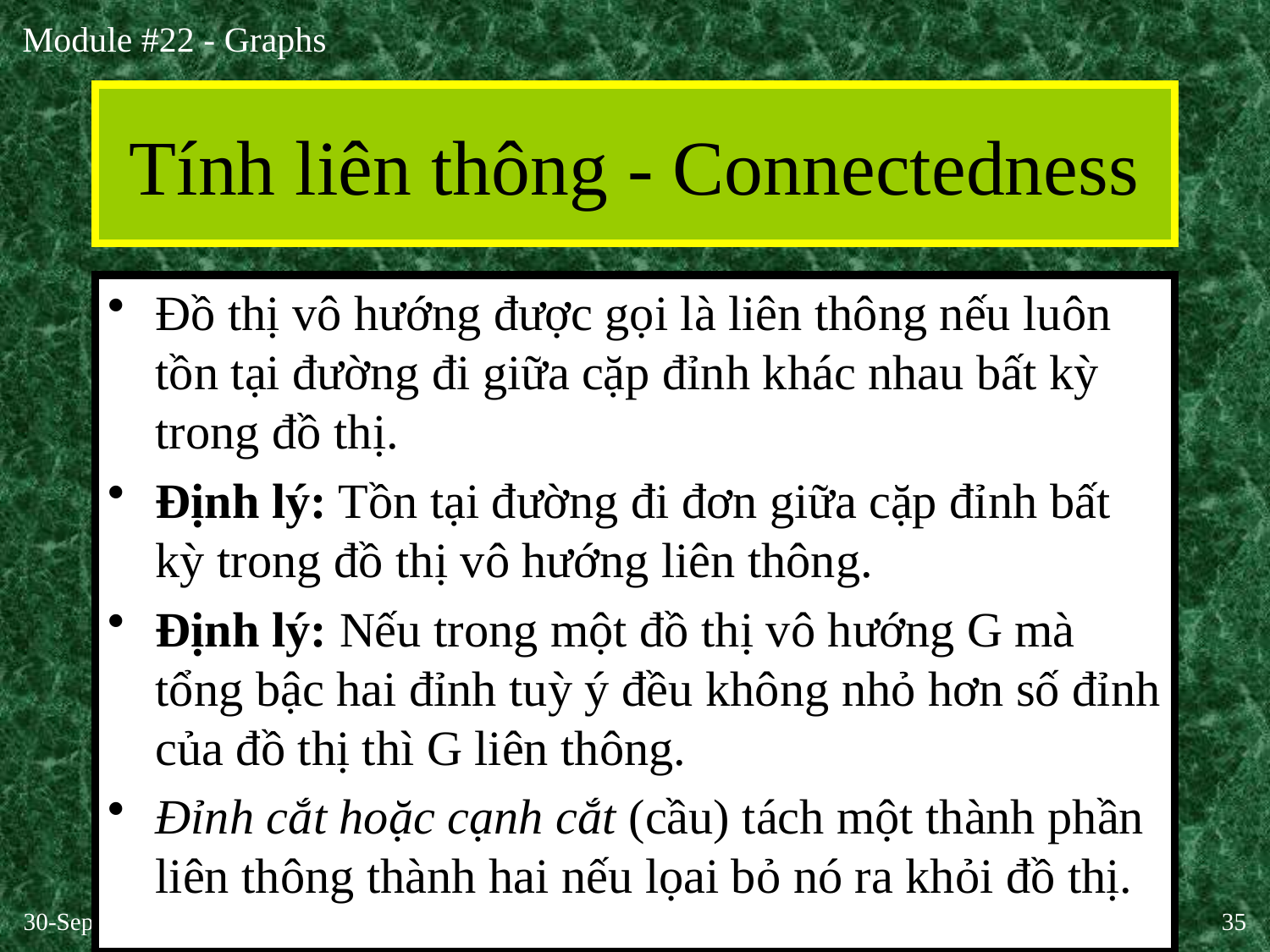

# Tính liên thông - Connectedness
Đồ thị vô hướng được gọi là liên thông nếu luôn tồn tại đường đi giữa cặp đỉnh khác nhau bất kỳ trong đồ thị.
Định lý: Tồn tại đường đi đơn giữa cặp đỉnh bất kỳ trong đồ thị vô hướng liên thông.
Định lý: Nếu trong một đồ thị vô hướng G mà tổng bậc hai đỉnh tuỳ ý đều không nhỏ hơn số đỉnh của đồ thị thì G liên thông.
Đỉnh cắt hoặc cạnh cắt (cầu) tách một thành phần liên thông thành hai nếu lọai bỏ nó ra khỏi đồ thị.
30-Sep-20
(c)2001-2003, Michael P. Frank
35